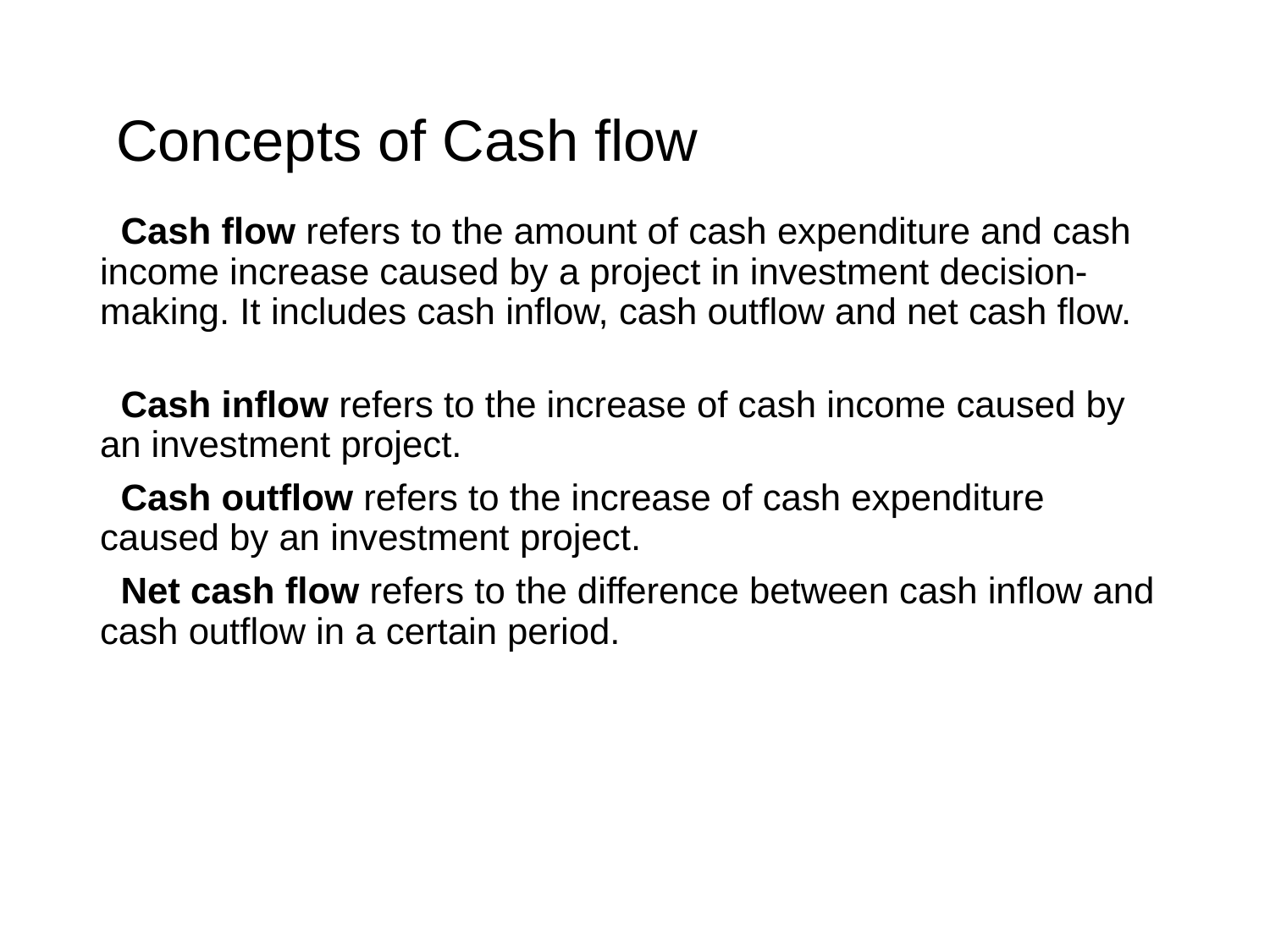

# Concepts of Cash flow
  Cash flow refers to the amount of cash expenditure and cash income increase caused by a project in investment decision-making. It includes cash inflow, cash outflow and net cash flow.
  Cash inflow refers to the increase of cash income caused by an investment project.
  Cash outflow refers to the increase of cash expenditure caused by an investment project.
  Net cash flow refers to the difference between cash inflow and cash outflow in a certain period.